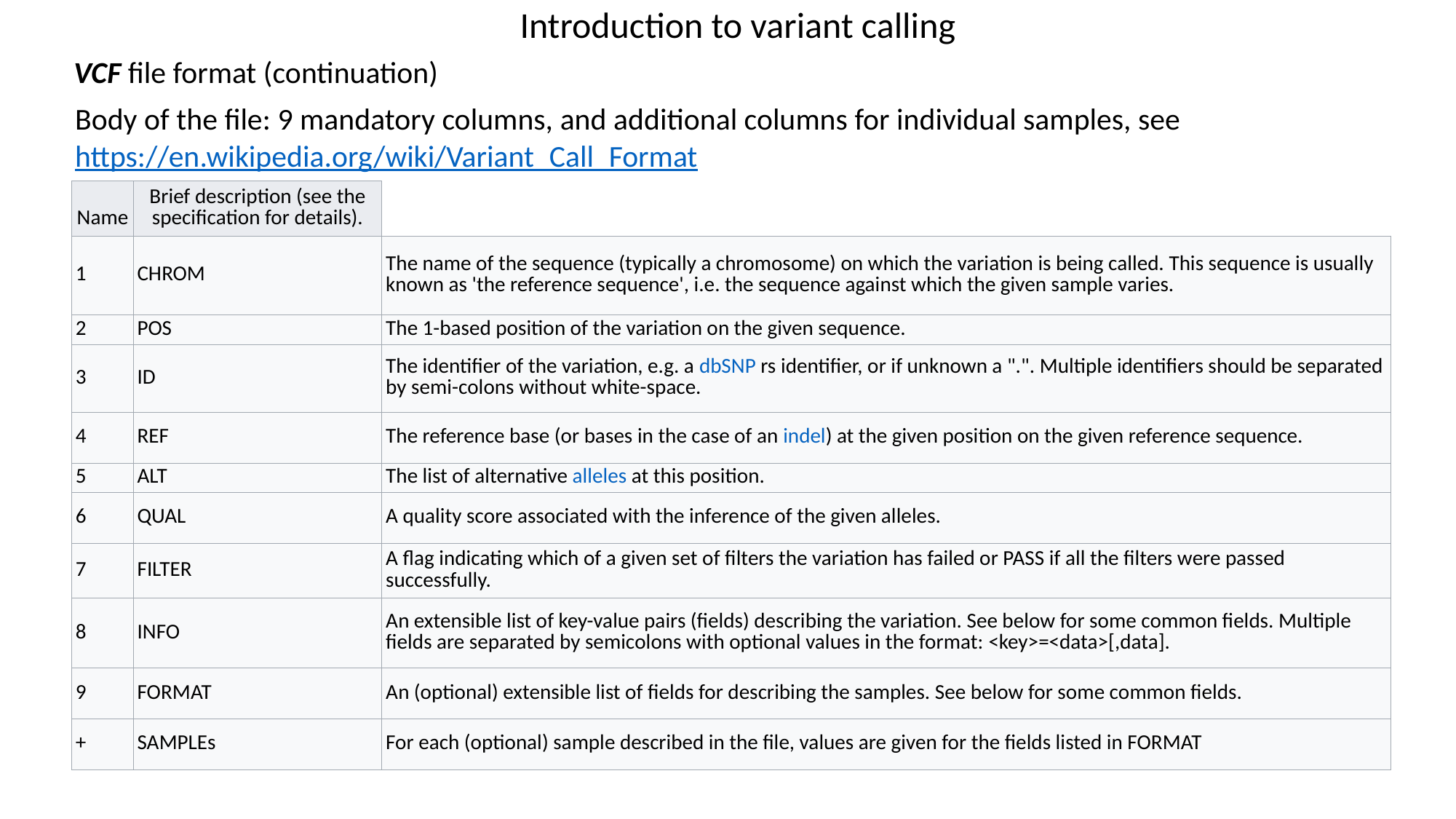

Introduction to variant calling

VCF file format (continuation)

Body of the file: 9 mandatory columns, and additional columns for individual samples, see https://en.wikipedia.org/wiki/Variant_Call_Format

| Name | Brief description (see the specification for details). |  |
| --- | --- | --- |
| 1 | CHROM | The name of the sequence (typically a chromosome) on which the variation is being called. This sequence is usually known as 'the reference sequence', i.e. the sequence against which the given sample varies. |
| 2 | POS | The 1-based position of the variation on the given sequence. |
| 3 | ID | The identifier of the variation, e.g. a dbSNP rs identifier, or if unknown a ".". Multiple identifiers should be separated by semi-colons without white-space. |
| 4 | REF | The reference base (or bases in the case of an indel) at the given position on the given reference sequence. |
| 5 | ALT | The list of alternative alleles at this position. |
| 6 | QUAL | A quality score associated with the inference of the given alleles. |
| 7 | FILTER | A flag indicating which of a given set of filters the variation has failed or PASS if all the filters were passed successfully. |
| 8 | INFO | An extensible list of key-value pairs (fields) describing the variation. See below for some common fields. Multiple fields are separated by semicolons with optional values in the format: <key>=<data>[,data]. |
| 9 | FORMAT | An (optional) extensible list of fields for describing the samples. See below for some common fields. |
| + | SAMPLEs | For each (optional) sample described in the file, values are given for the fields listed in FORMAT |